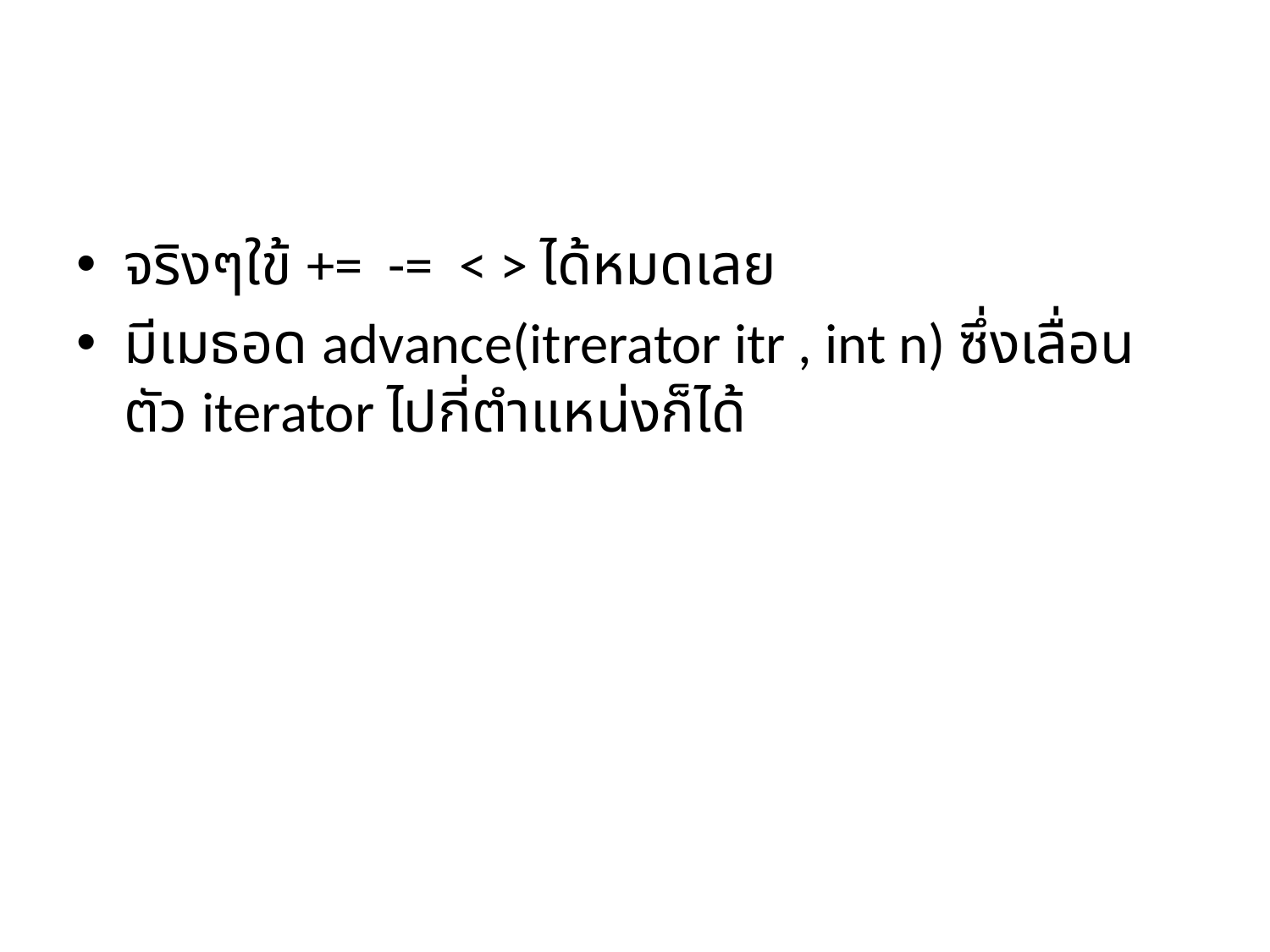

จริงๆใข้ +=  -=  < > ได้หมดเลย
มีเมธอด advance(itrerator itr , int n) ซึ่งเลื่อนตัว iterator ไปกี่ตำแหน่งก็ได้